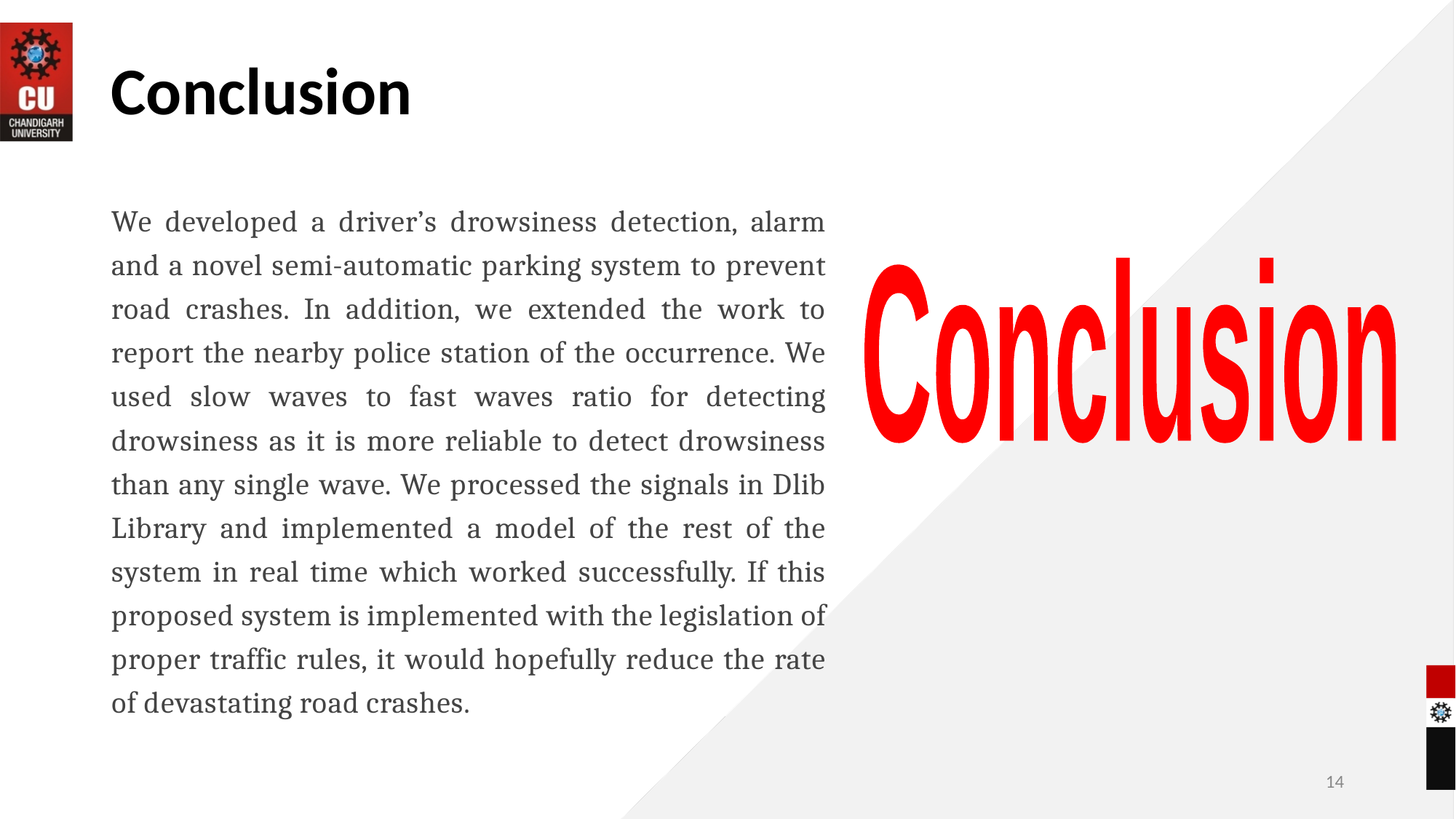

# Conclusion
We developed a driver’s drowsiness detection, alarm and a novel semi-automatic parking system to prevent road crashes. In addition, we extended the work to report the nearby police station of the occurrence. We used slow waves to fast waves ratio for detecting drowsiness as it is more reliable to detect drowsiness than any single wave. We processed the signals in Dlib Library and implemented a model of the rest of the system in real time which worked successfully. If this proposed system is implemented with the legislation of proper traffic rules, it would hopefully reduce the rate of devastating road crashes.
Conclusion
14